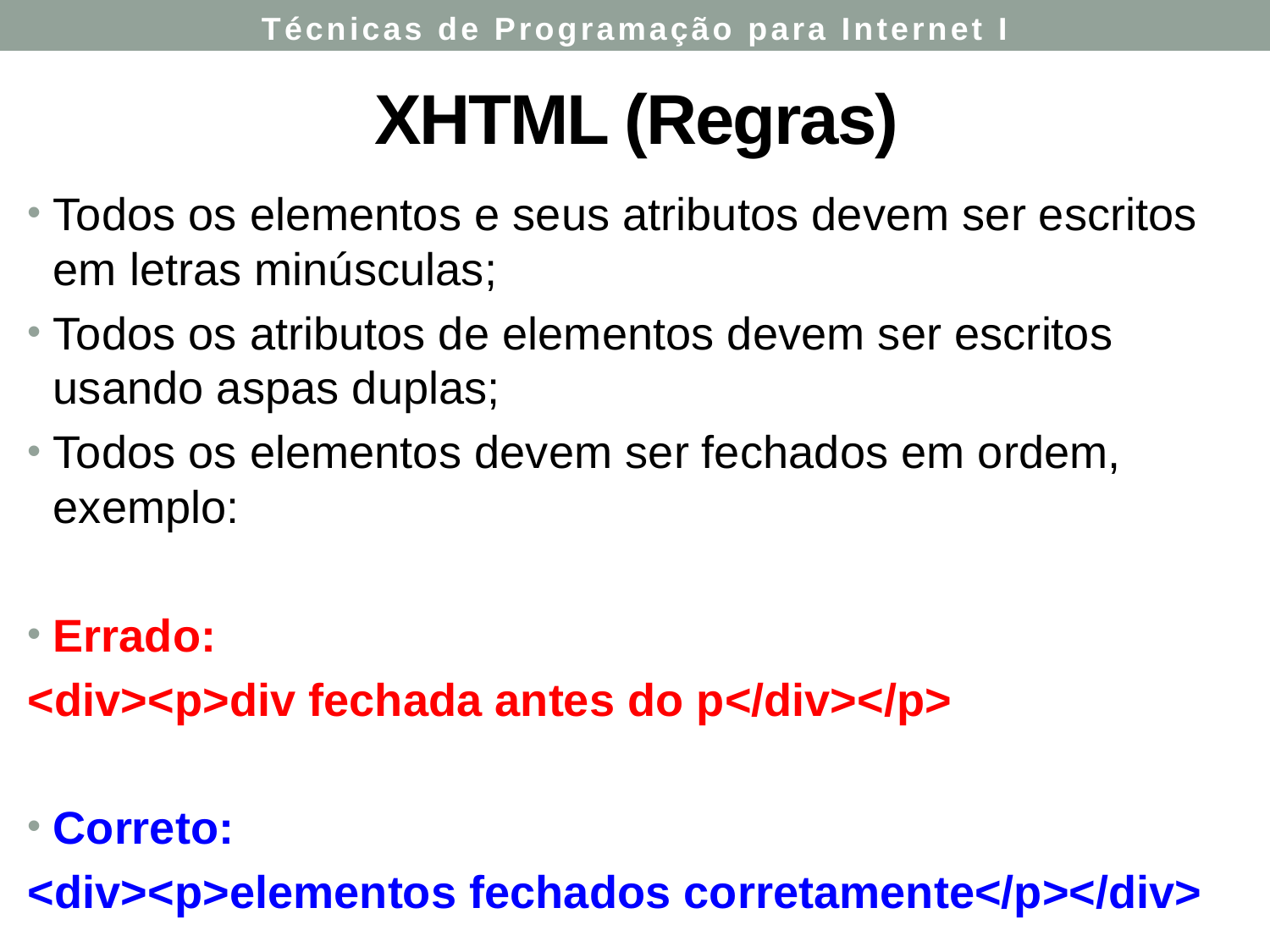

Técnicas de Programação para Internet I
# XHTML (Regras)
Todos os elementos e seus atributos devem ser escritos em letras minúsculas;
Todos os atributos de elementos devem ser escritos usando aspas duplas;
Todos os elementos devem ser fechados em ordem, exemplo:

Errado:
<div><p>div fechada antes do p</div></p>

Correto:
<div><p>elementos fechados corretamente</p></div>